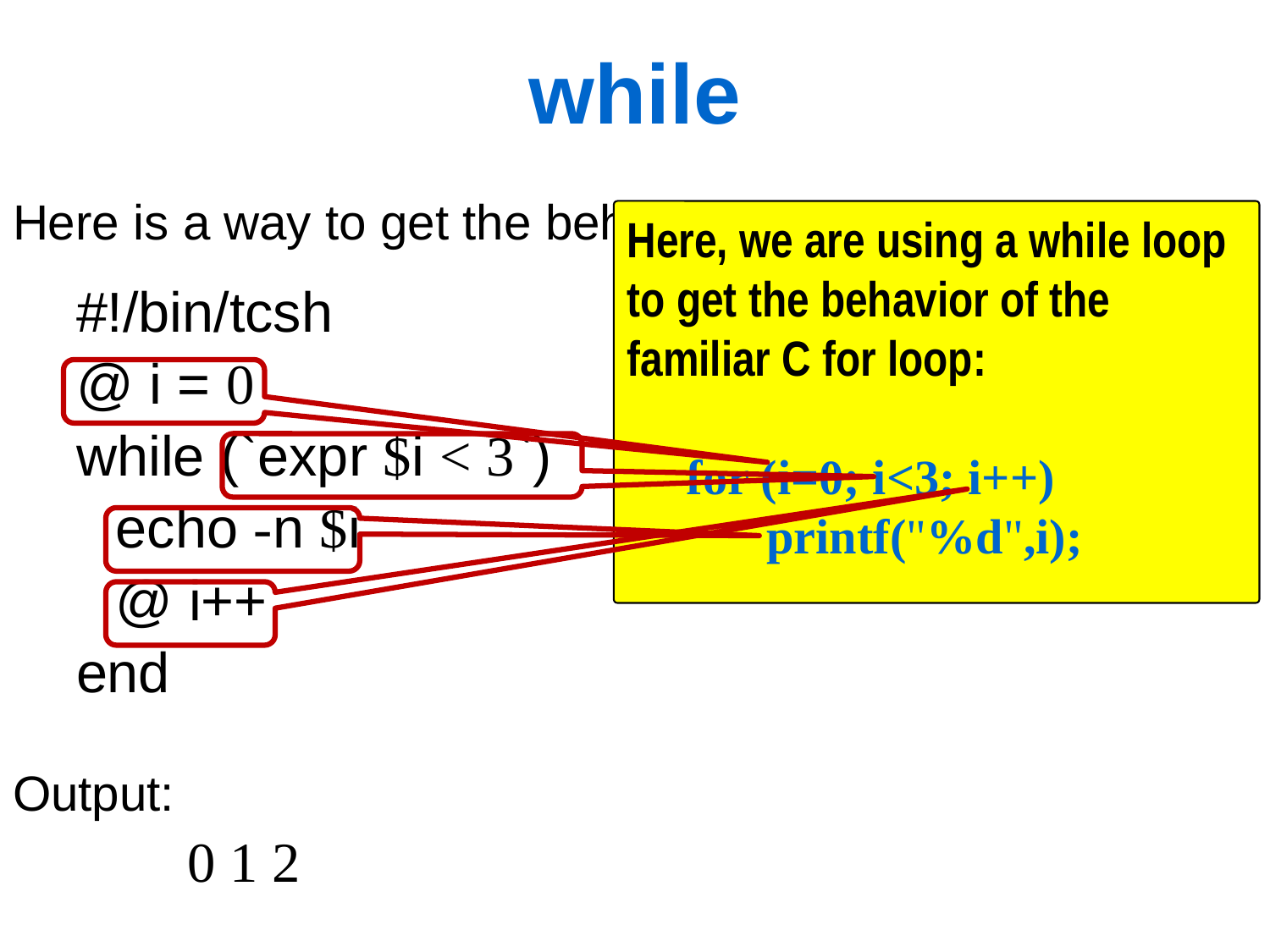

while
Here is a way to get the behavior of a for-loop

#!/bin/tcsh
@ i = 0
while (`expr $i < 3`)
	echo -n $i
	@ i++
end

Output:
		0 1 2
Here, we are using a while loop to get the behavior of the familiar C for loop:

  for (i=0; i<3; i++)
    	 printf("%d",i);